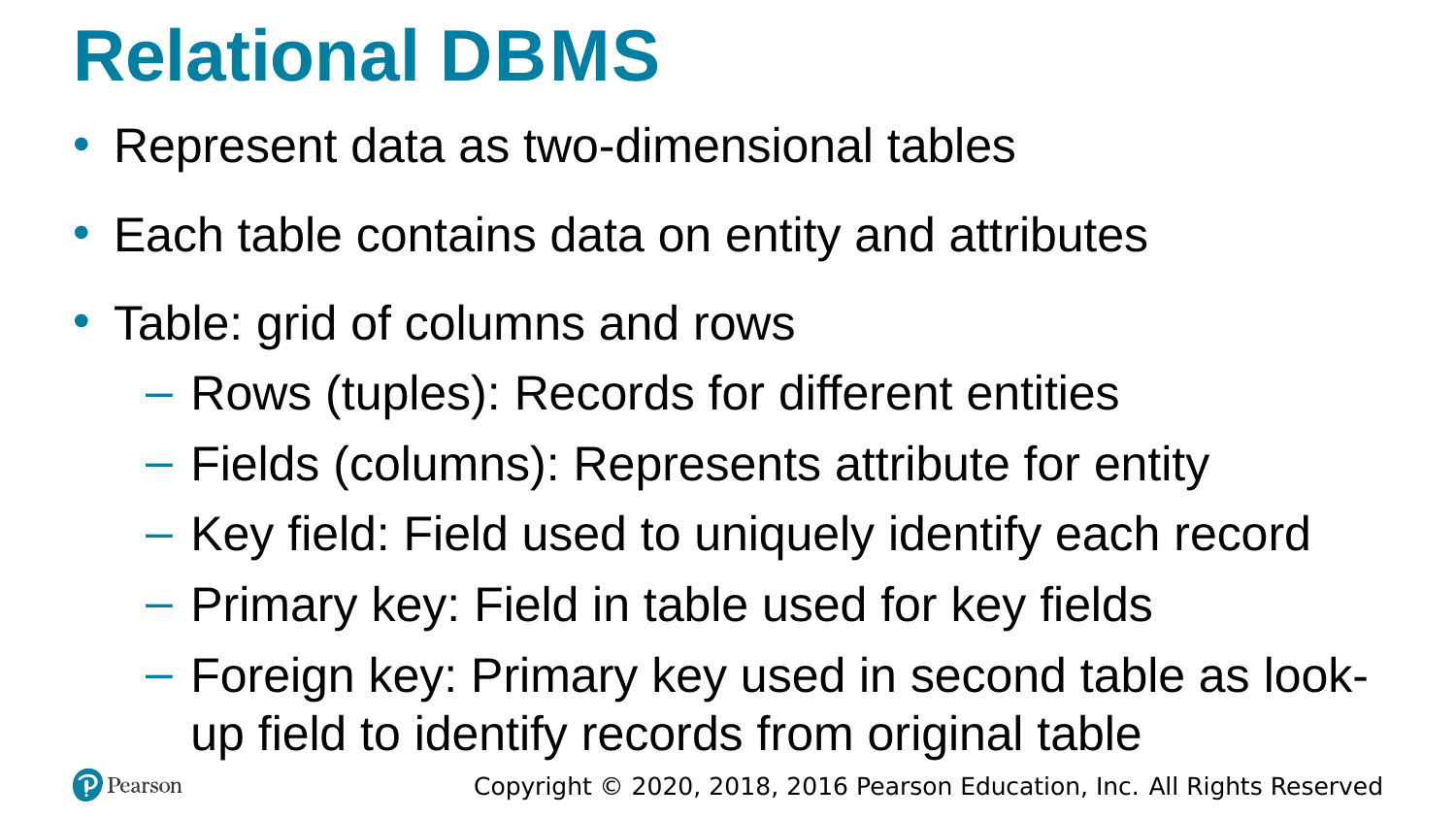

# Relational D B M S
Represent data as two-dimensional tables
Each table contains data on entity and attributes
Table: grid of columns and rows
Rows (tuples): Records for different entities
Fields (columns): Represents attribute for entity
Key field: Field used to uniquely identify each record
Primary key: Field in table used for key fields
Foreign key: Primary key used in second table as look-up field to identify records from original table